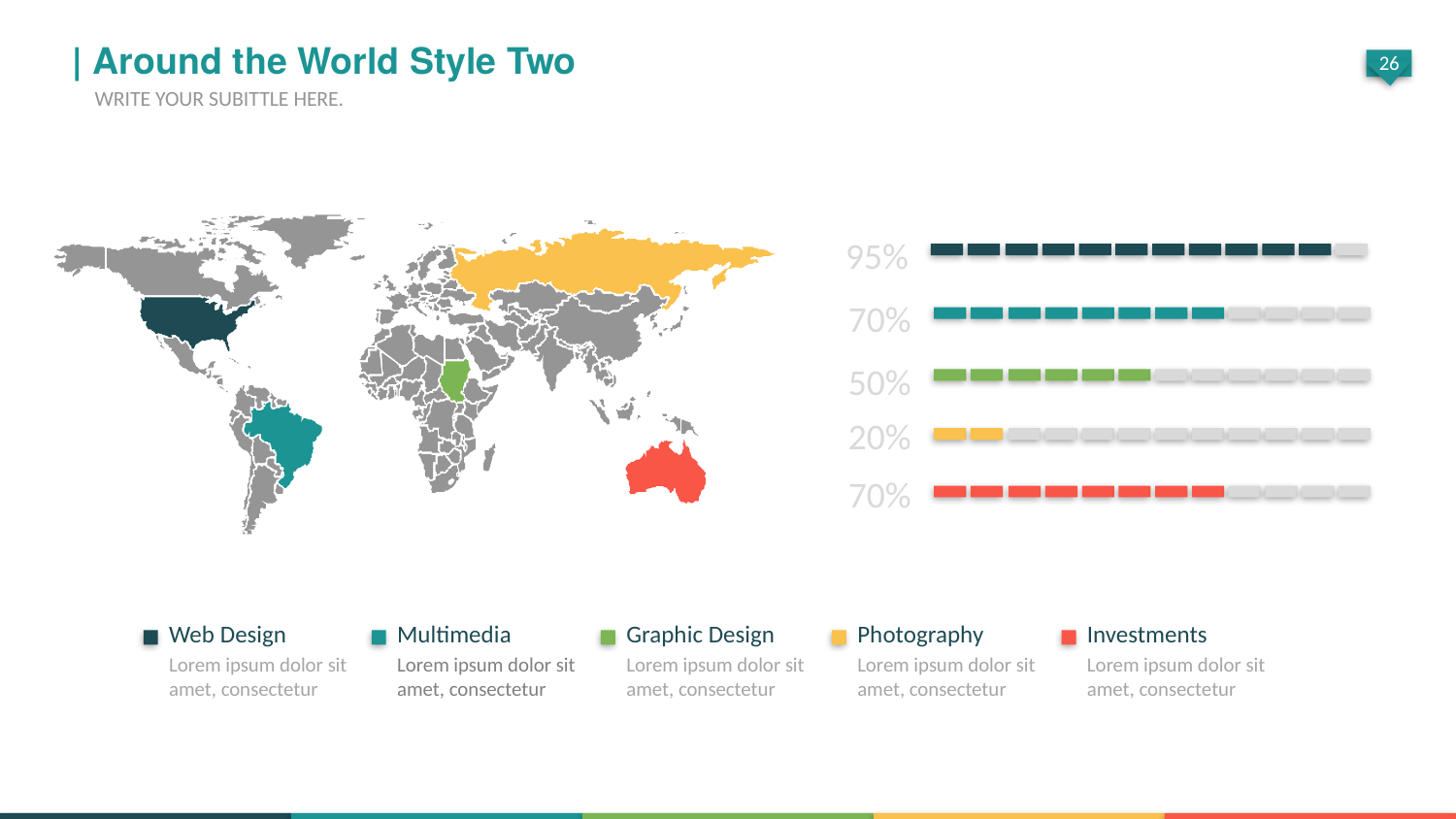

| Around the World Style Two
WRITE YOUR SUBITTLE HERE.

95%

70%

50%

20%

70%

Web Design
Lorem ipsum dolor sit amet, consectetur
Multimedia
Lorem ipsum dolor sit amet, consectetur
Graphic Design
Lorem ipsum dolor sit amet, consectetur
Photography
Lorem ipsum dolor sit amet, consectetur
Investments
Lorem ipsum dolor sit amet, consectetur